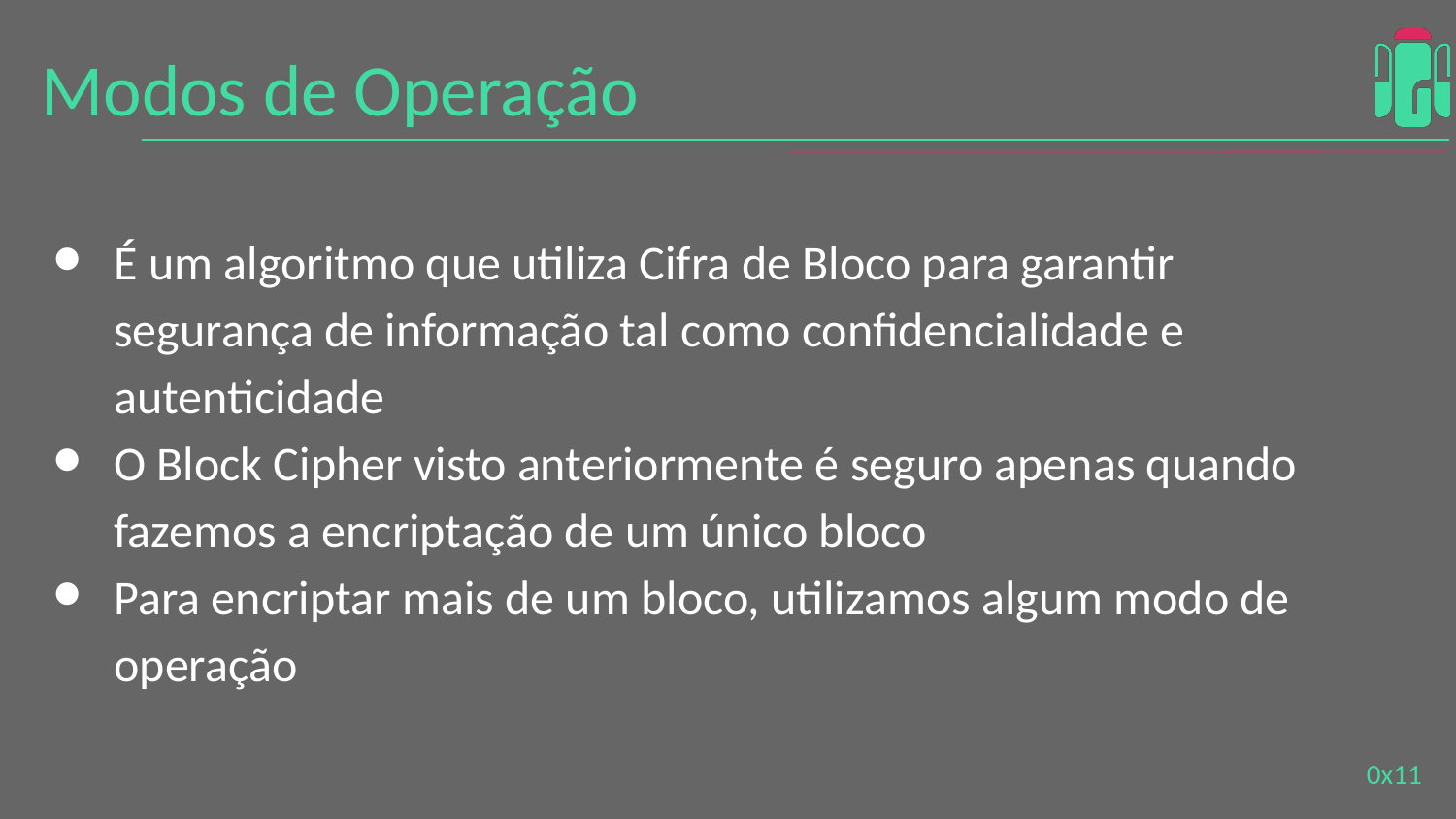

# Modos de Operação
É um algoritmo que utiliza Cifra de Bloco para garantir segurança de informação tal como confidencialidade e autenticidade
O Block Cipher visto anteriormente é seguro apenas quando fazemos a encriptação de um único bloco
Para encriptar mais de um bloco, utilizamos algum modo de operação
0x11